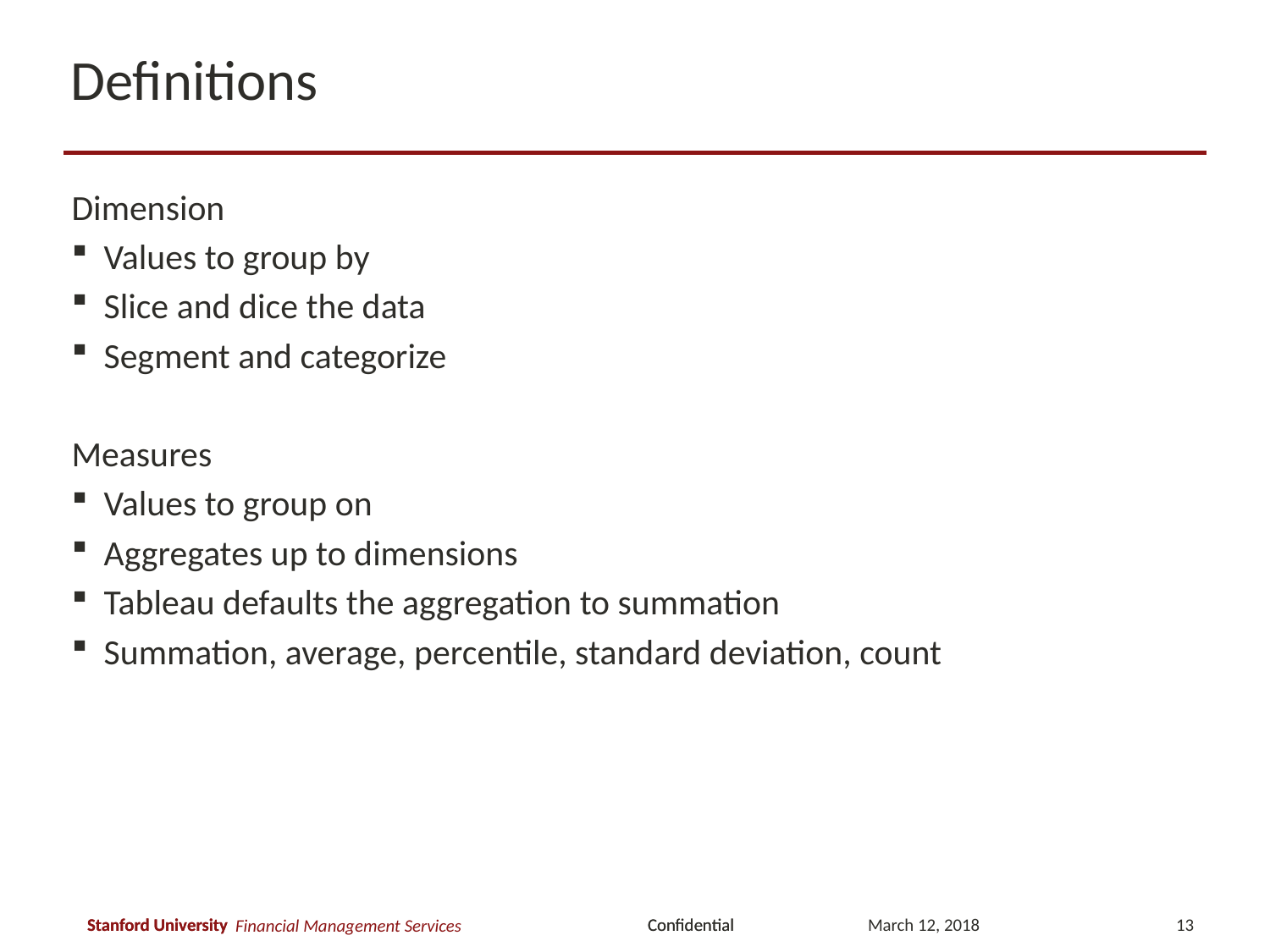

# Definitions
Dimension
Values to group by
Slice and dice the data
Segment and categorize

Measures
Values to group on
Aggregates up to dimensions
Tableau defaults the aggregation to summation
Summation, average, percentile, standard deviation, count
March 12, 2018
13
Financial Management Services